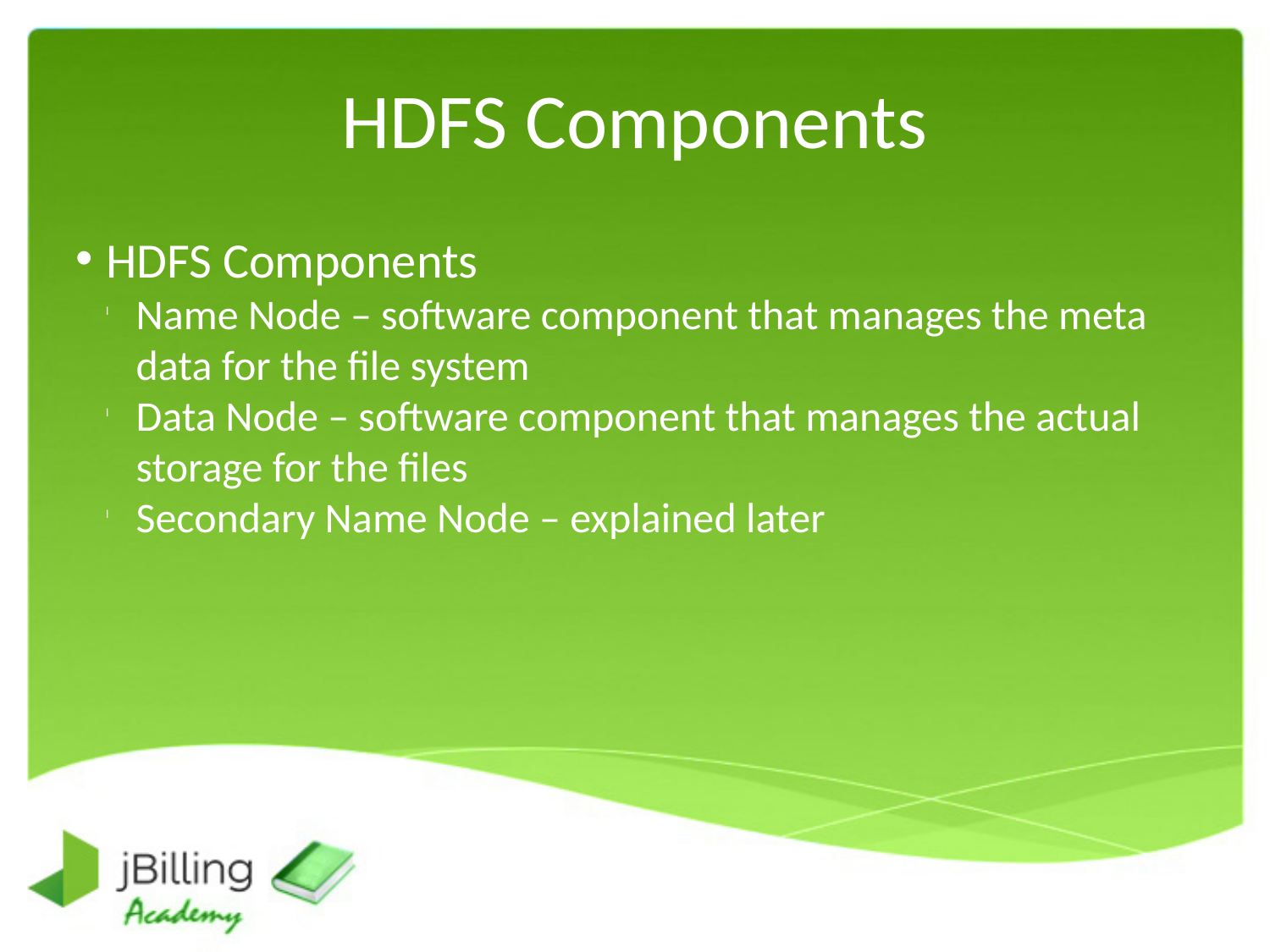

HDFS Components
HDFS Components
Name Node – software component that manages the meta data for the file system
Data Node – software component that manages the actual storage for the files
Secondary Name Node – explained later